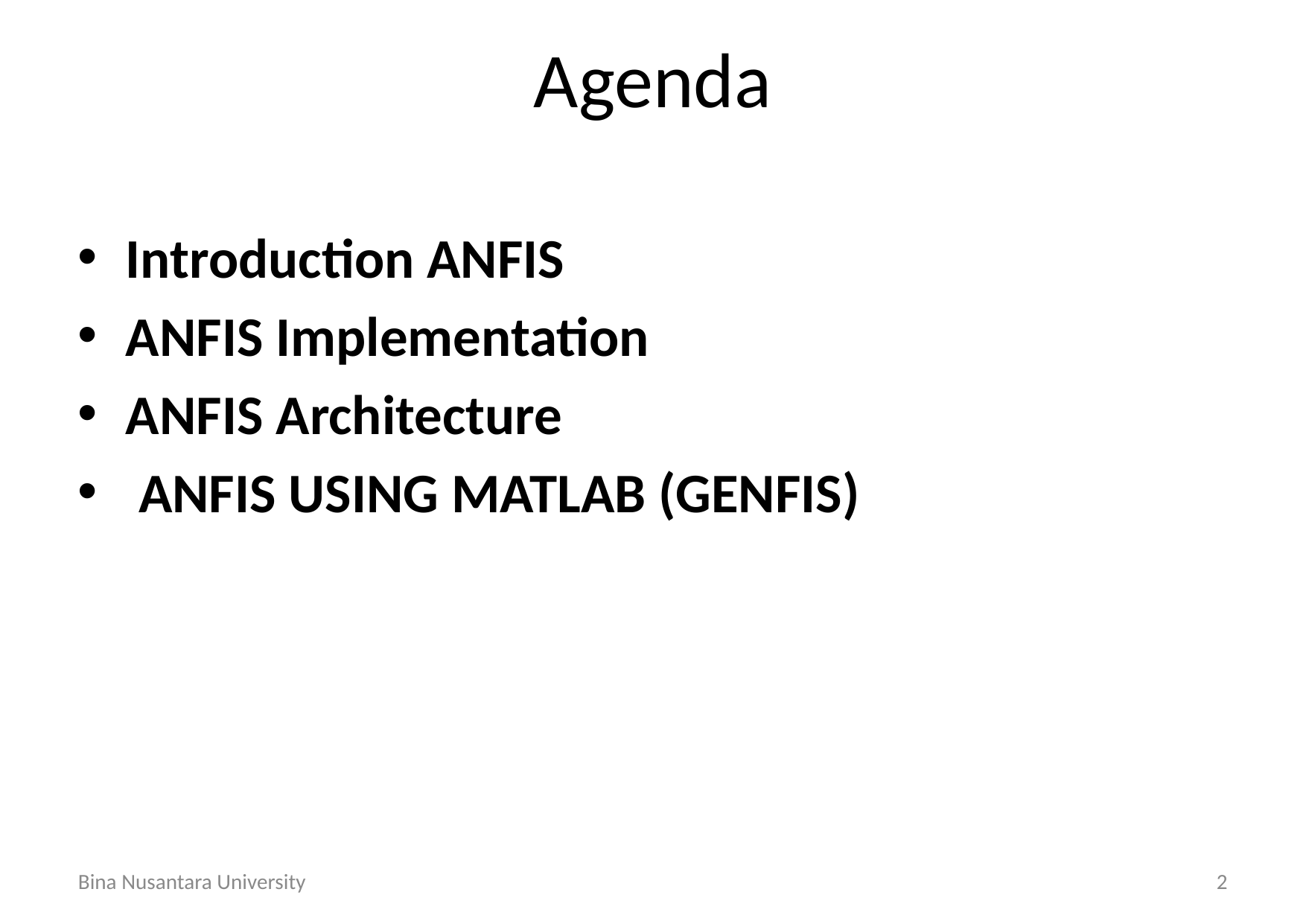

# Agenda
Introduction ANFIS
ANFIS Implementation
ANFIS Architecture
 ANFIS USING MATLAB (GENFIS)
Bina Nusantara University
2